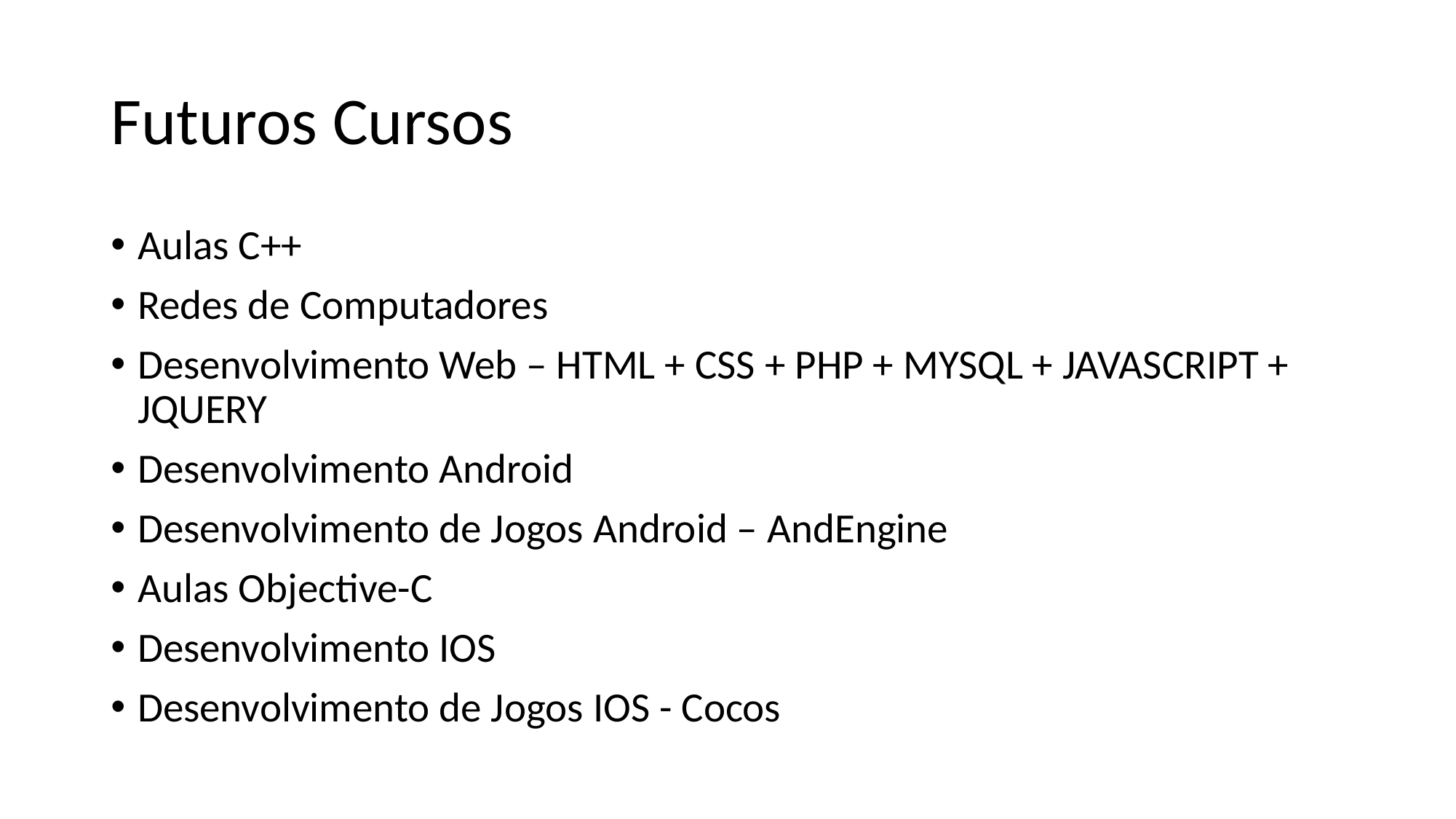

# Futuros Cursos
Aulas C++
Redes de Computadores
Desenvolvimento Web – HTML + CSS + PHP + MYSQL + JAVASCRIPT + JQUERY
Desenvolvimento Android
Desenvolvimento de Jogos Android – AndEngine
Aulas Objective-C
Desenvolvimento IOS
Desenvolvimento de Jogos IOS - Cocos